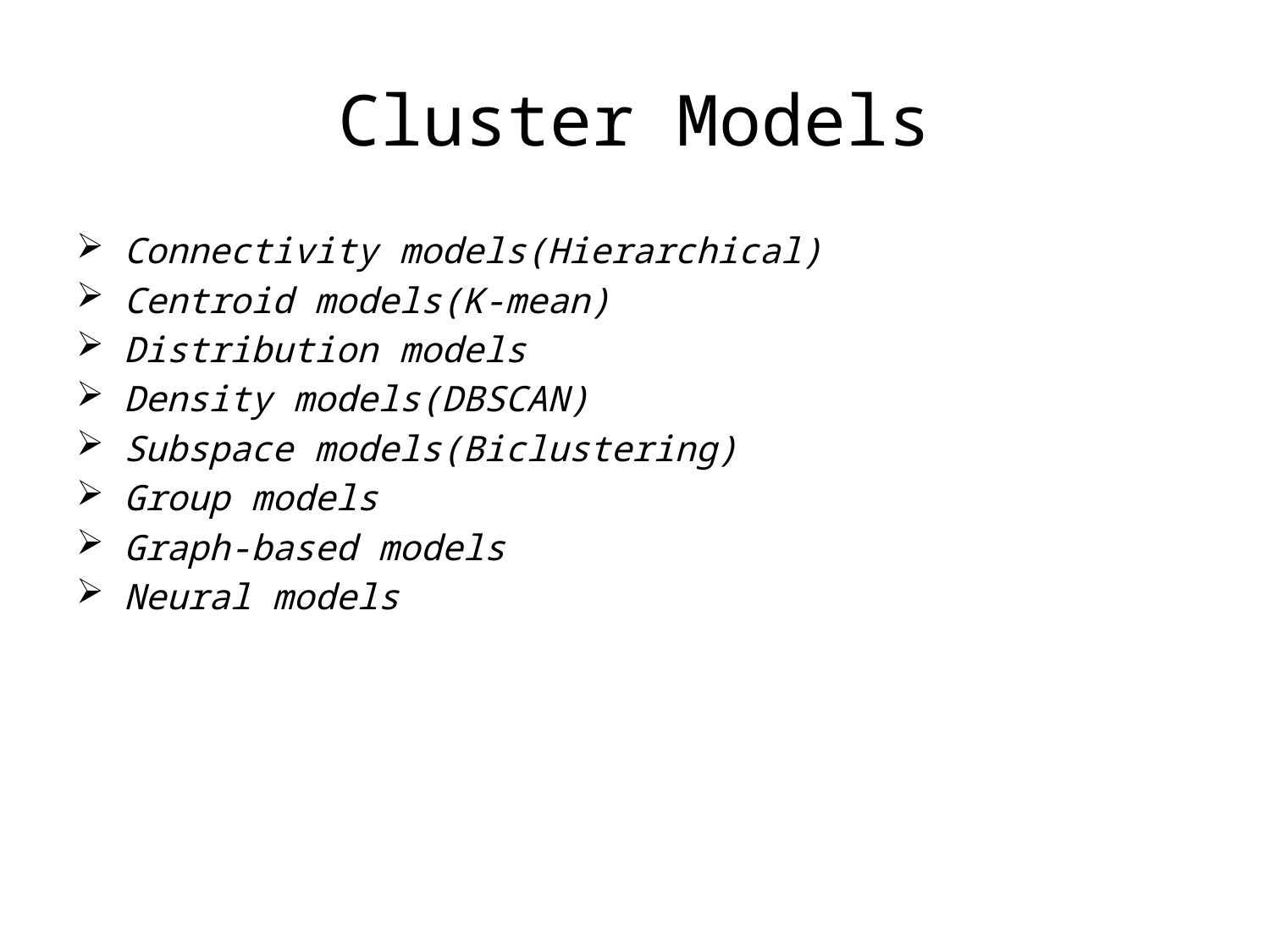

# Cluster Models
Connectivity models(Hierarchical)
Centroid models(K-mean)
Distribution models
Density models(DBSCAN)
Subspace models(Biclustering)
Group models
Graph-based models
Neural models